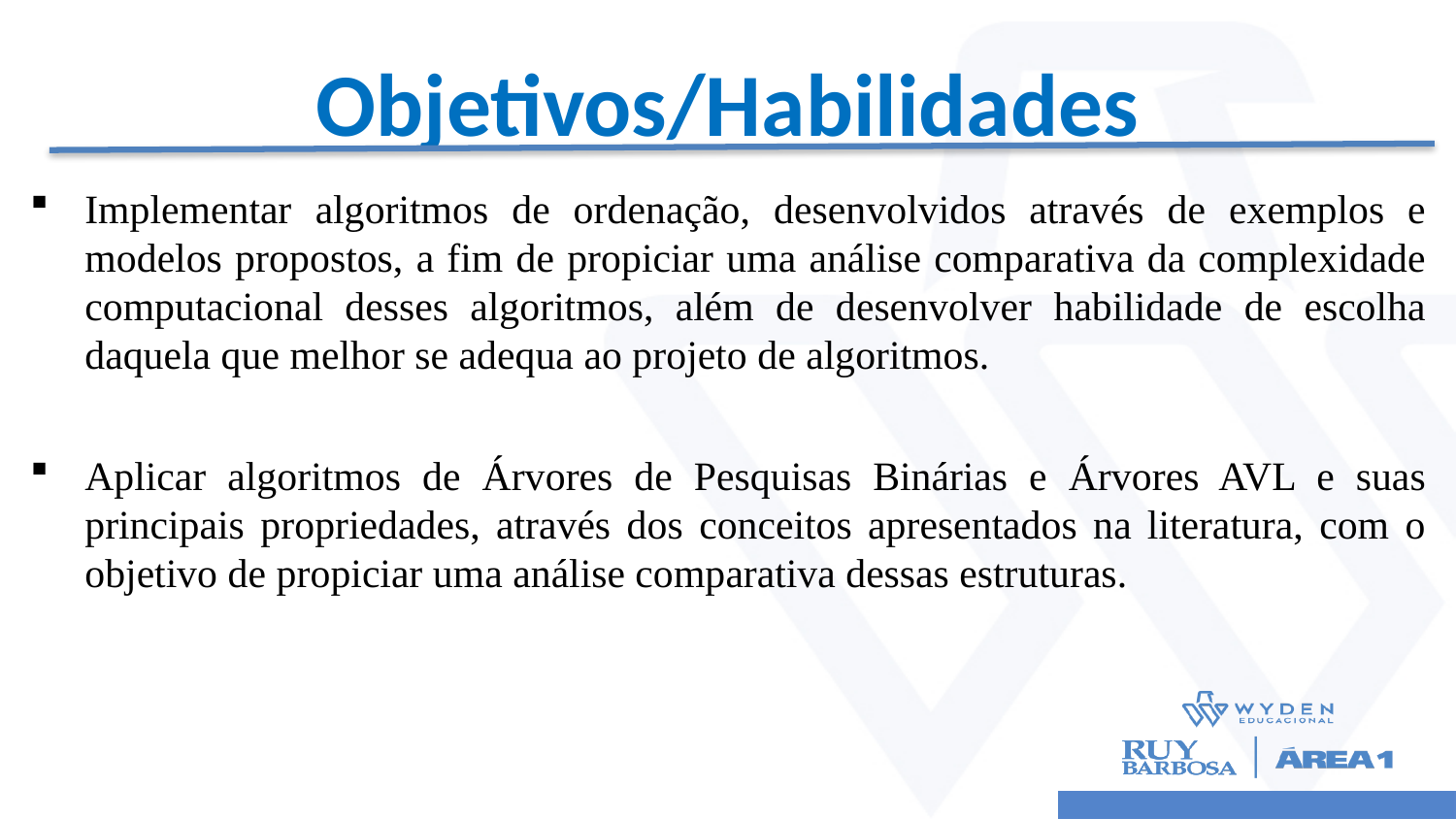

# Objetivos/Habilidades
Implementar algoritmos de ordenação, desenvolvidos através de exemplos e modelos propostos, a fim de propiciar uma análise comparativa da complexidade computacional desses algoritmos, além de desenvolver habilidade de escolha daquela que melhor se adequa ao projeto de algoritmos.

Aplicar algoritmos de Árvores de Pesquisas Binárias e Árvores AVL e suas principais propriedades, através dos conceitos apresentados na literatura, com o objetivo de propiciar uma análise comparativa dessas estruturas.